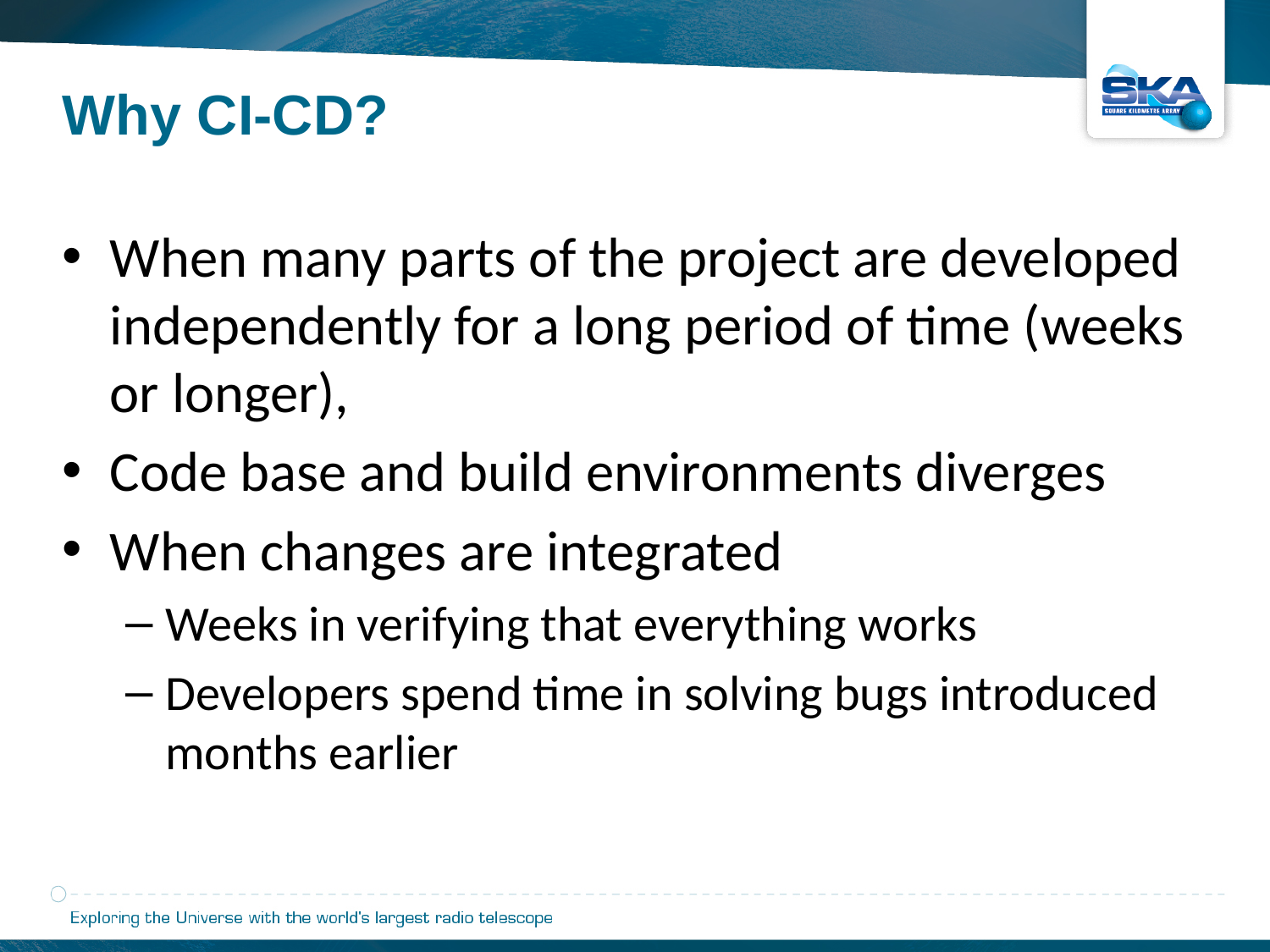

Why CI-CD?
When many parts of the project are developed independently for a long period of time (weeks or longer),
Code base and build environments diverges
When changes are integrated
Weeks in verifying that everything works
Developers spend time in solving bugs introduced months earlier